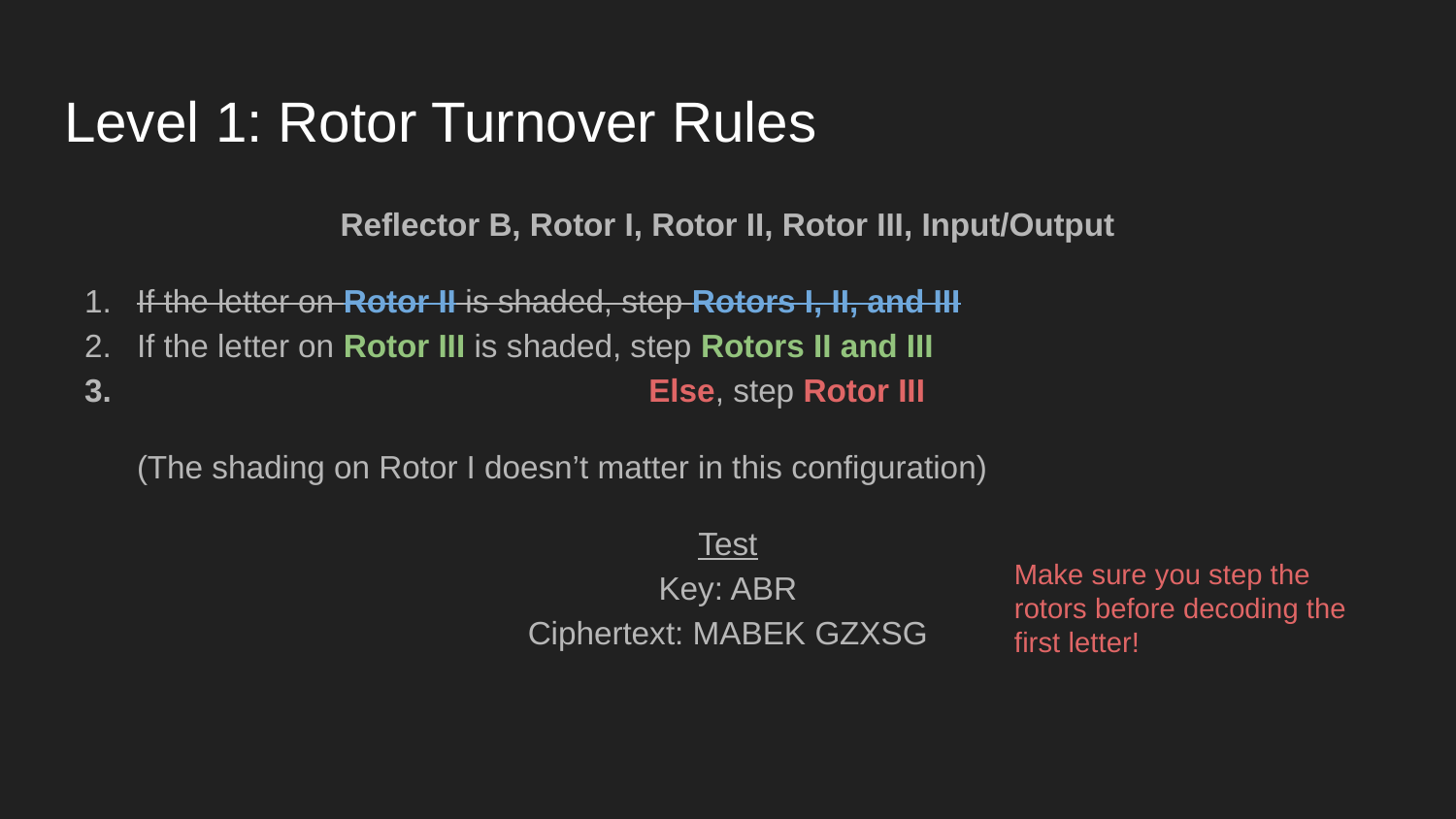

# Level 1: Rotor Turnover Rules
Reflector B, Rotor I, Rotor II, Rotor III, Input/Output
If the letter on Rotor II is shaded, step Rotors I, II, and III
If the letter on Rotor III is shaded, step Rotors II and III
                                                         Else, step Rotor III
(The shading on Rotor I doesn’t matter in this configuration)
Test
Key: ABR
Ciphertext: MABEK GZXSG
Make sure you step the rotors before decoding the first letter!